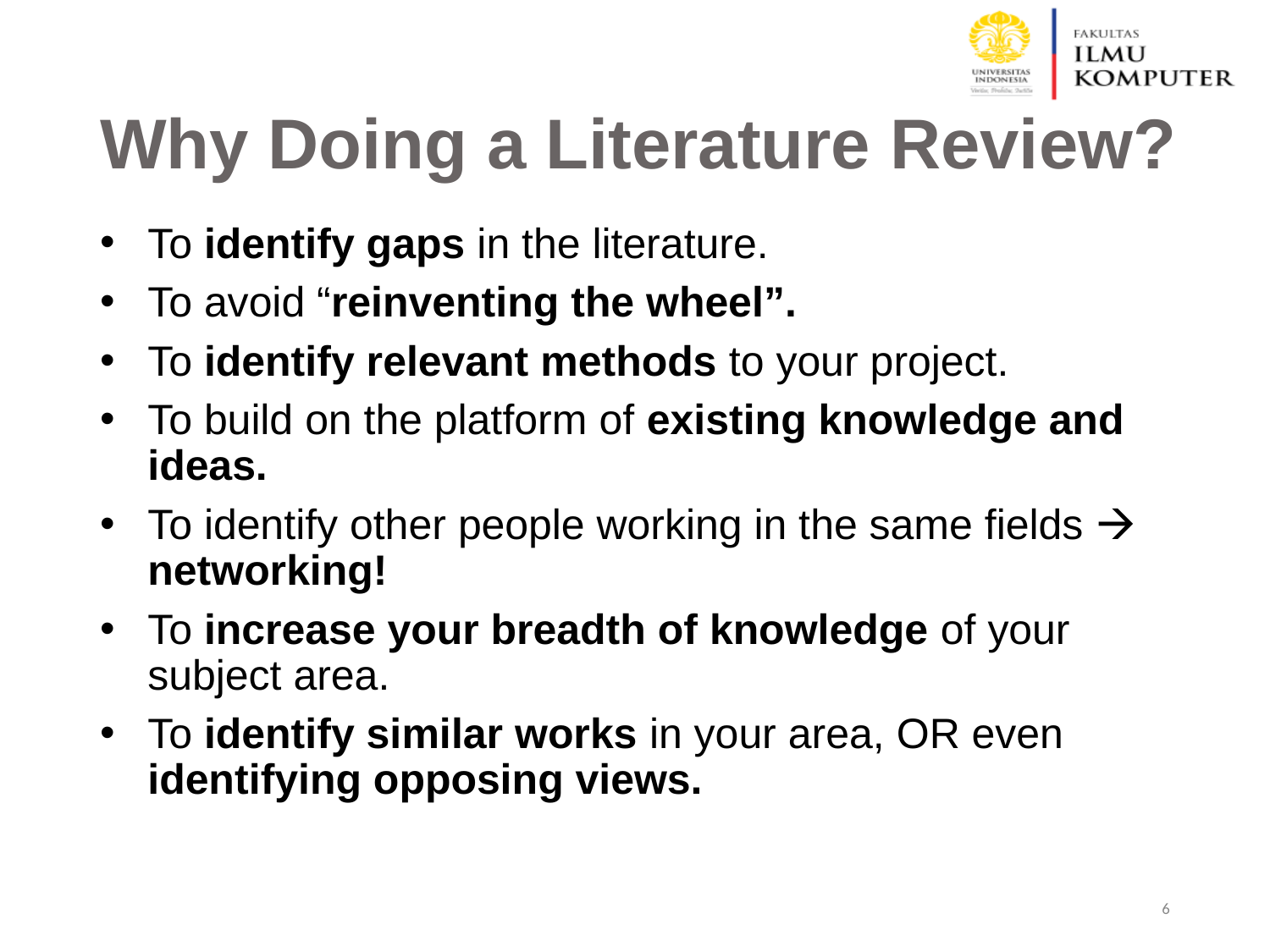

# Why Doing a Literature Review?
To identify gaps in the literature.
To avoid “reinventing the wheel”.
To identify relevant methods to your project.
To build on the platform of existing knowledge and ideas.
To identify other people working in the same fields 🡪 networking!
To increase your breadth of knowledge of your subject area.
To identify similar works in your area, OR even identifying opposing views.
6